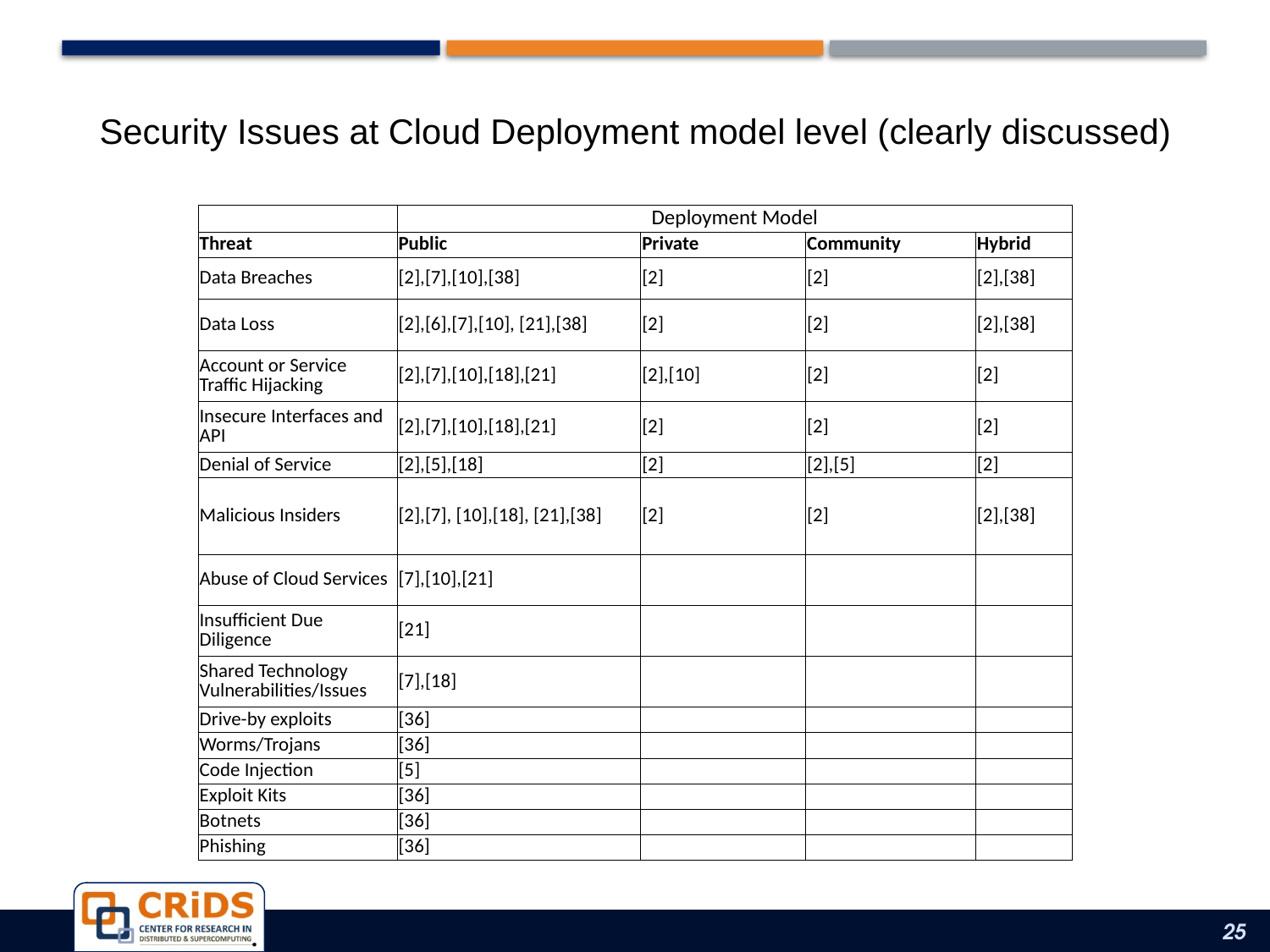

# Security Issues at Cloud Deployment model level (clearly discussed)
|  | Deployment Model |  |  |  |
| --- | --- | --- | --- | --- |
| Threat | Public | Private | Community | Hybrid |
| Data Breaches | [2],[7],[10],[38] | [2] | [2] | [2],[38] |
| Data Loss | [2],[6],[7],[10], [21],[38] | [2] | [2] | [2],[38] |
| Account or Service Traffic Hijacking | [2],[7],[10],[18],[21] | [2],[10] | [2] | [2] |
| Insecure Interfaces and API | [2],[7],[10],[18],[21] | [2] | [2] | [2] |
| Denial of Service | [2],[5],[18] | [2] | [2],[5] | [2] |
| Malicious Insiders | [2],[7], [10],[18], [21],[38] | [2] | [2] | [2],[38] |
| Abuse of Cloud Services | [7],[10],[21] |  |  |  |
| Insufficient Due Diligence | [21] |  |  |  |
| Shared Technology Vulnerabilities/Issues | [7],[18] |  |  |  |
| Drive-by exploits | [36] |  |  |  |
| Worms/Trojans | [36] |  |  |  |
| Code Injection | [5] |  |  |  |
| Exploit Kits | [36] |  |  |  |
| Botnets | [36] |  |  |  |
| Phishing | [36] |  |  |  |